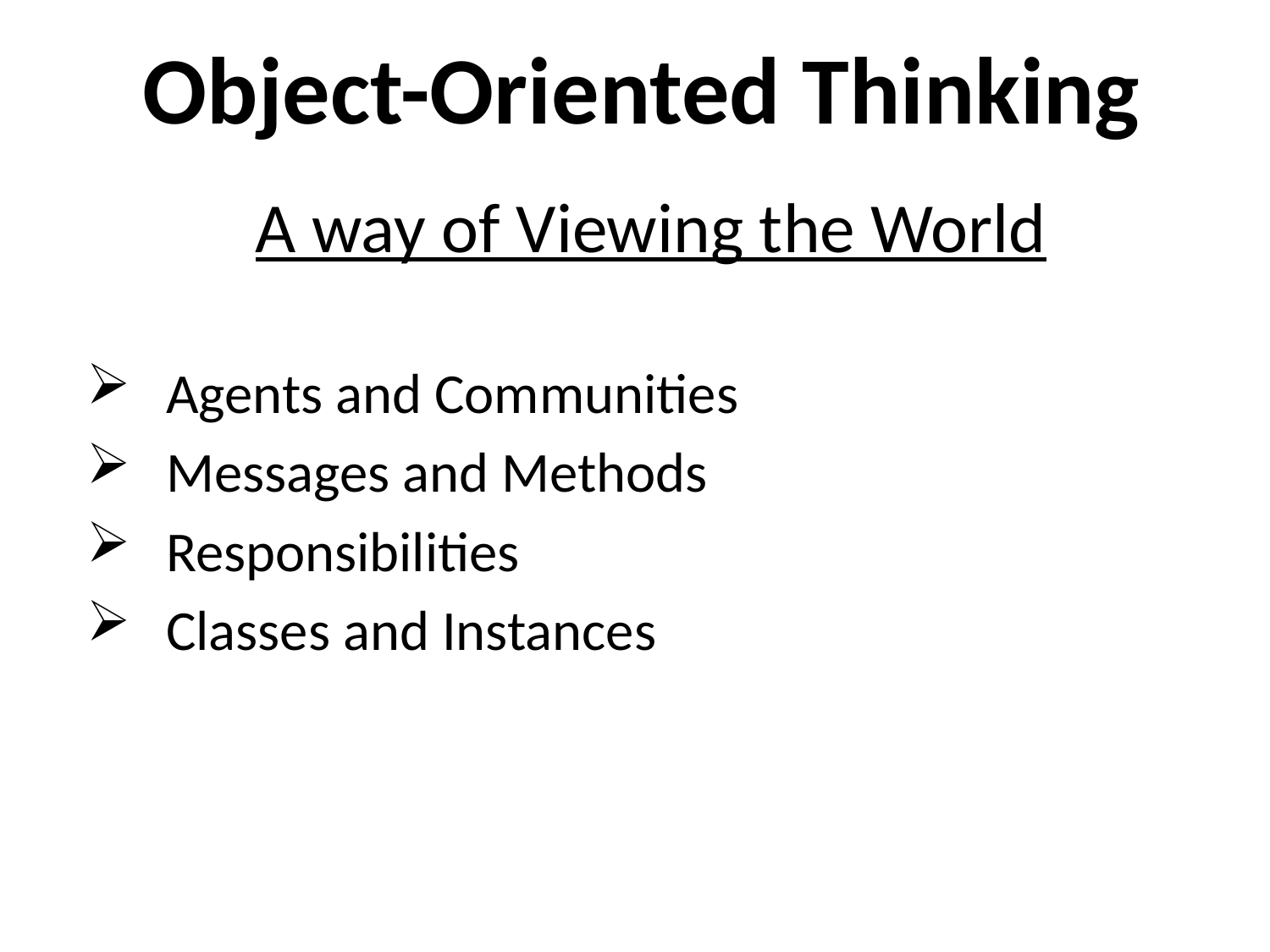

Object-Oriented Thinking

A way of Viewing the World

Agents and Communities
Messages and Methods
Responsibilities
Classes and Instances